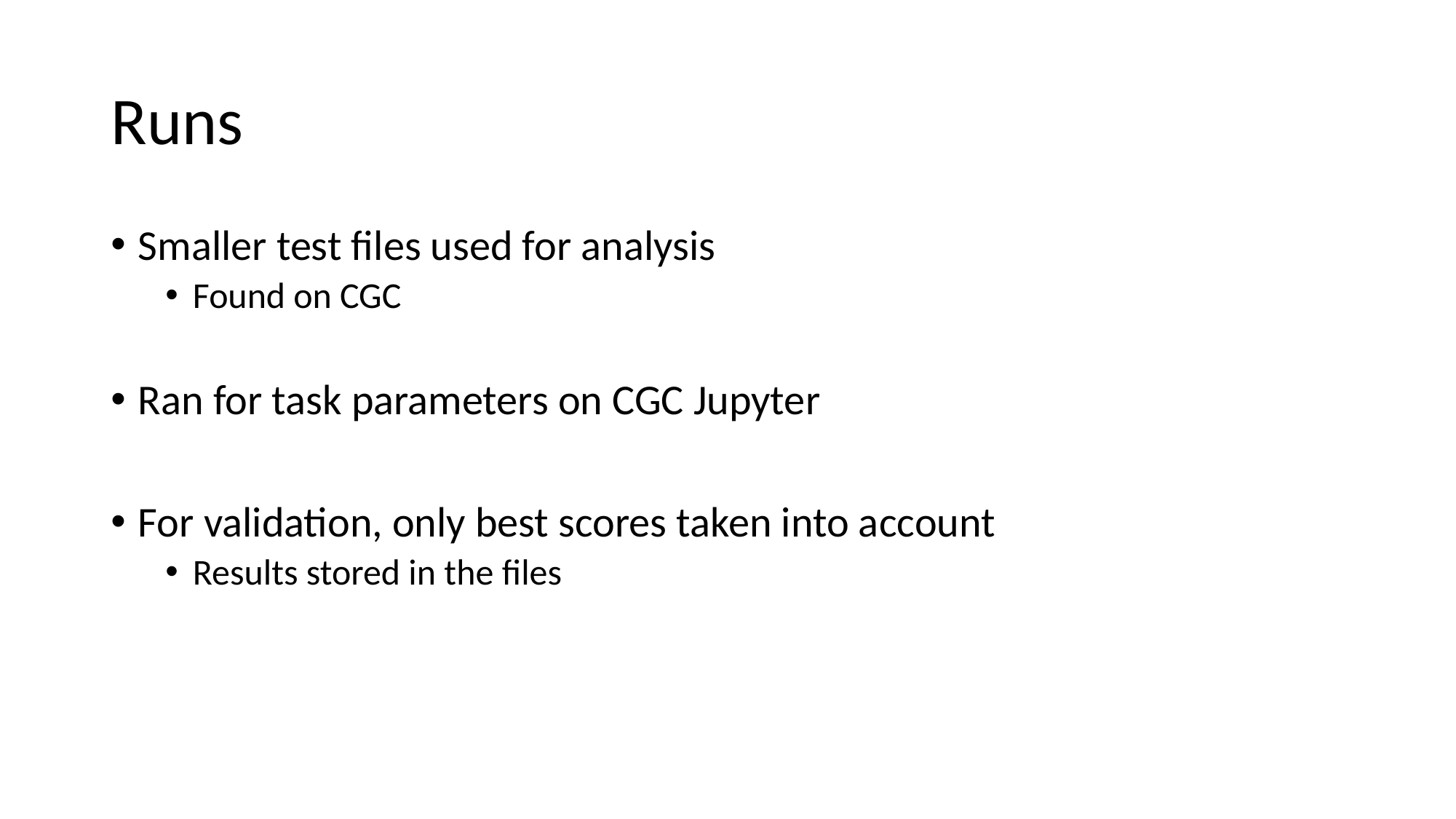

# Runs
Smaller test files used for analysis
Found on CGC

Ran for task parameters on CGC Jupyter

For validation, only best scores taken into account
Results stored in the files